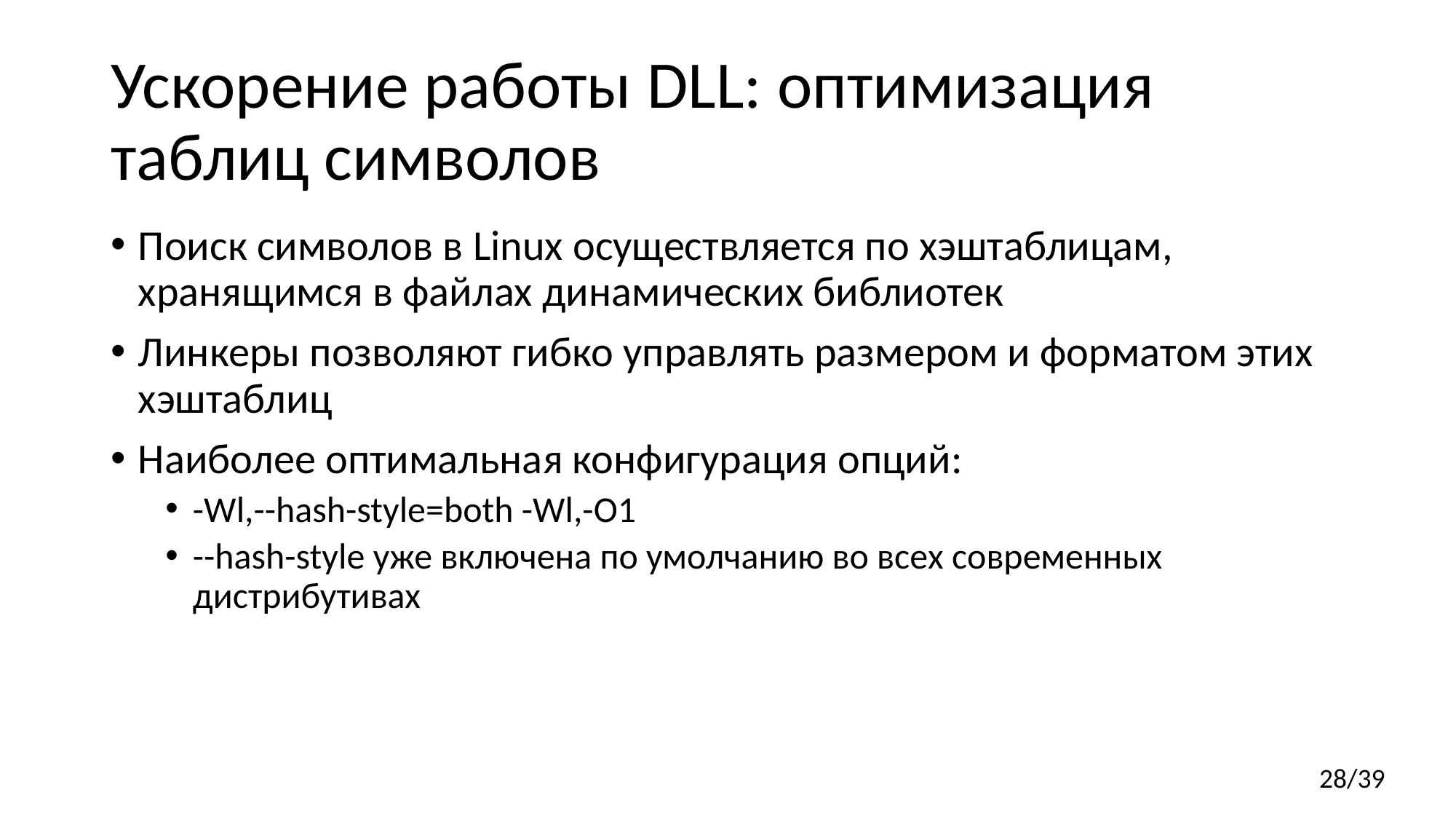

# Ускорение работы DLL: оптимизация таблиц символов
Поиск символов в Linux осуществляется по хэштаблицам, хранящимся в файлах динамических библиотек
Линкеры позволяют гибко управлять размером и форматом этих хэштаблиц
Наиболее оптимальная конфигурация опций:
-Wl,--hash-style=both -Wl,-O1
--hash-style уже включена по умолчанию во всех современных дистрибутивах